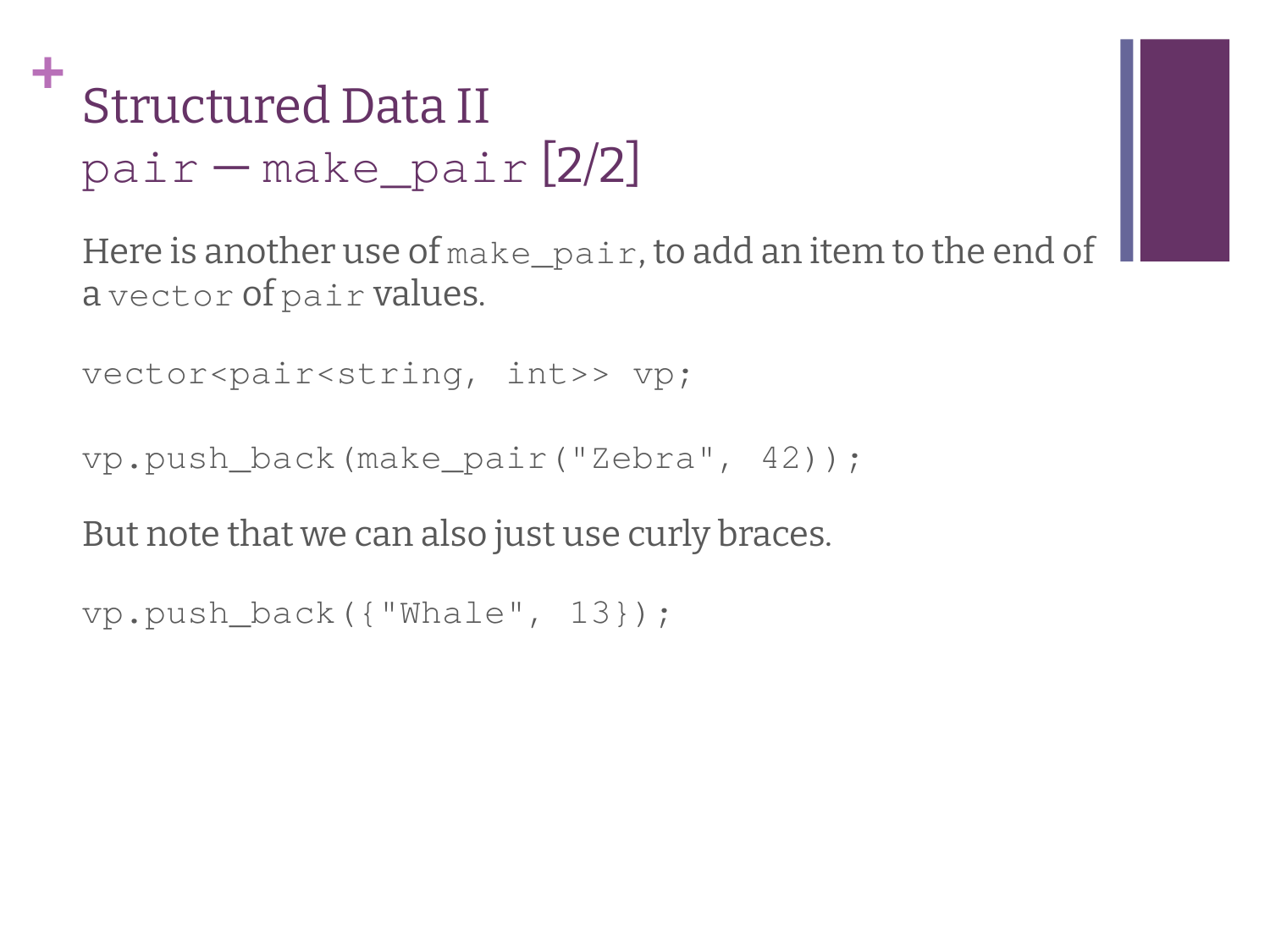

# Structured Data II pair — make_pair [2/2]
Here is another use of make_pair, to add an item to the end of a vector of pair values.
vector<pair<string, int>> vp;
vp.push_back(make_pair("Zebra", 42));
But note that we can also just use curly braces.
vp.push_back({"Whale", 13});